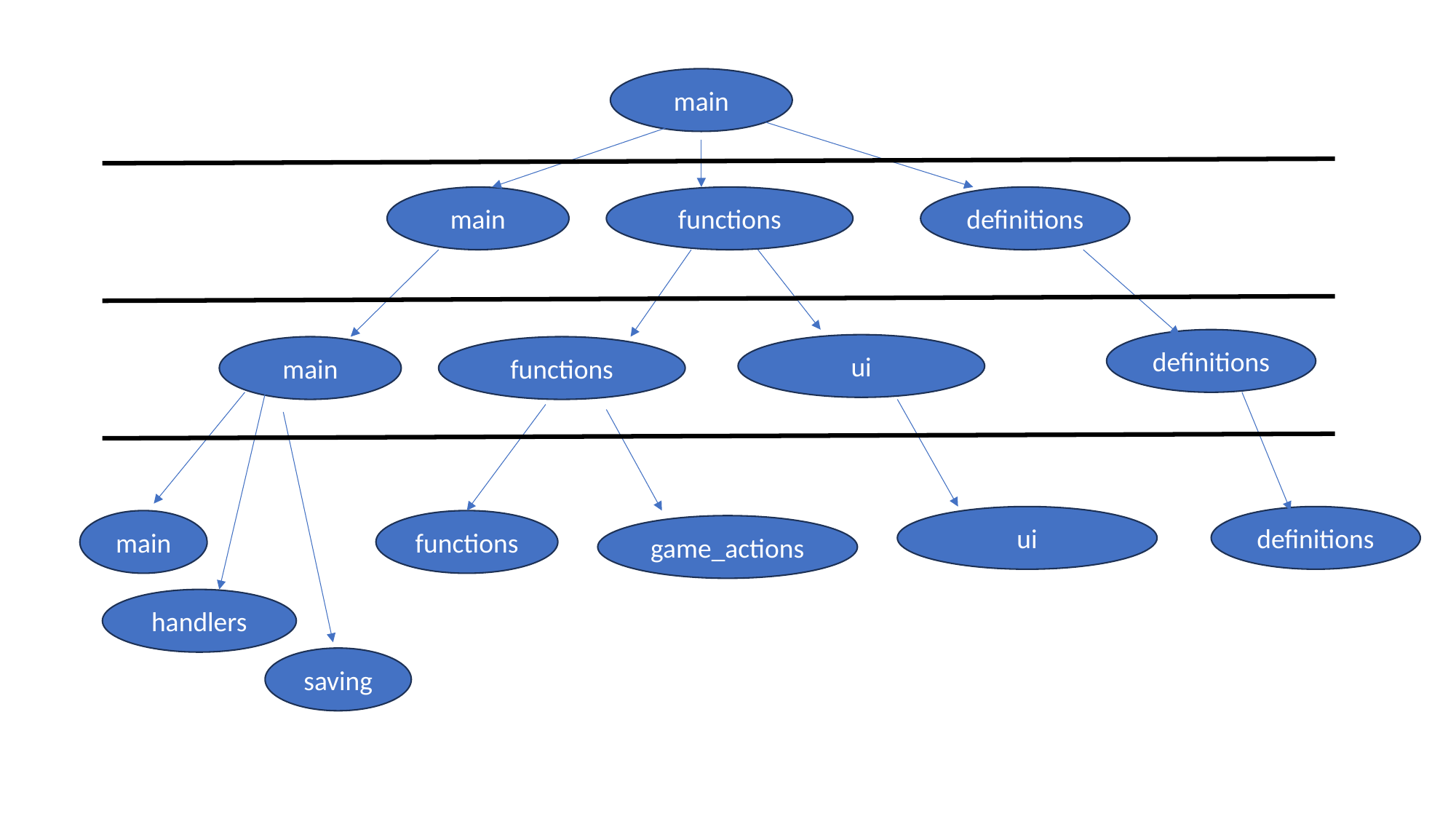

main
main
functions
definitions
definitions
ui
main
functions
ui
definitions
main
functions
game_actions
handlers
saving